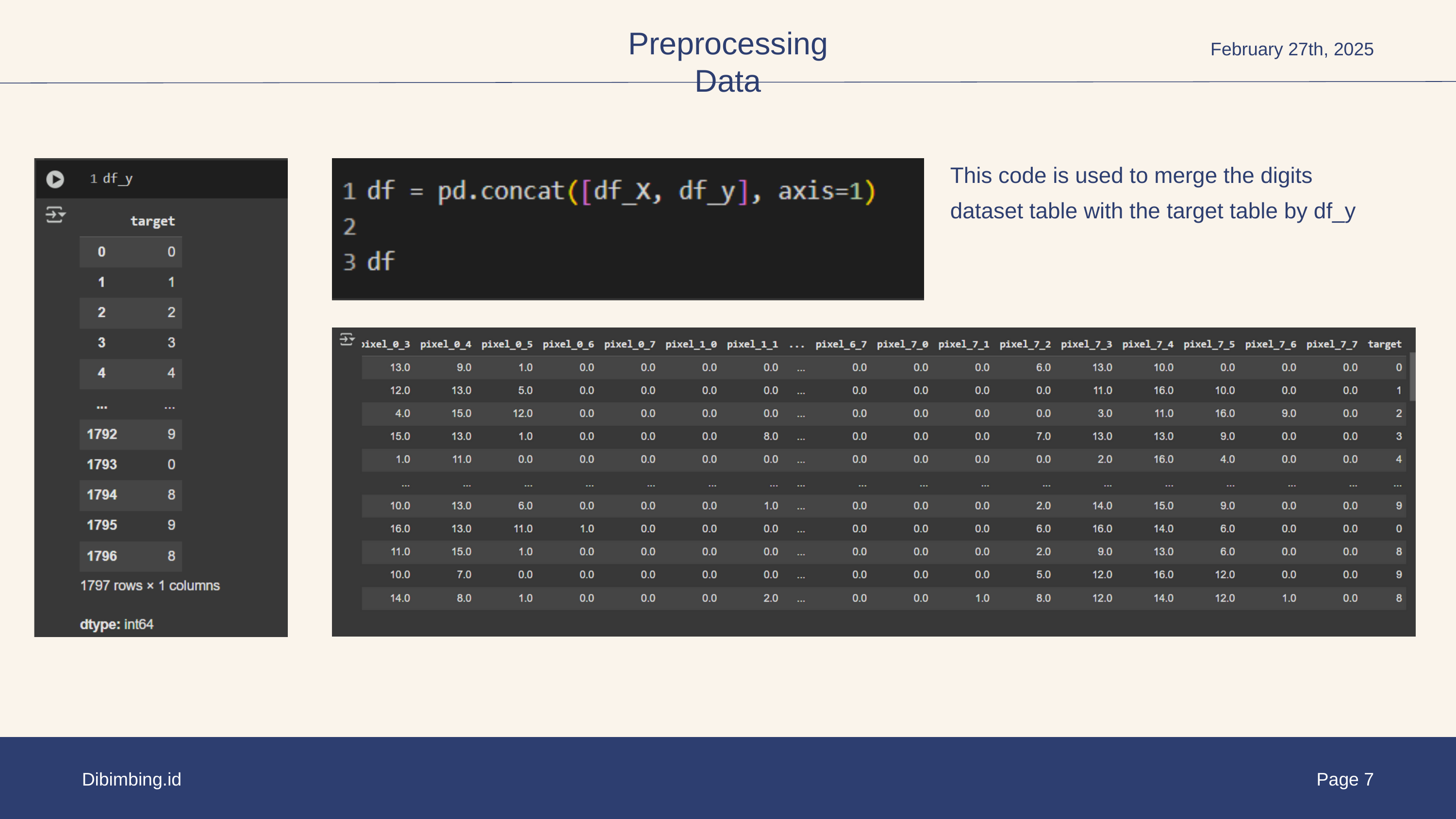

Preprocessing Data
February 27th, 2025

This code is used to merge the digits dataset table with the target table by df_y

Dibimbing.id
Page 7